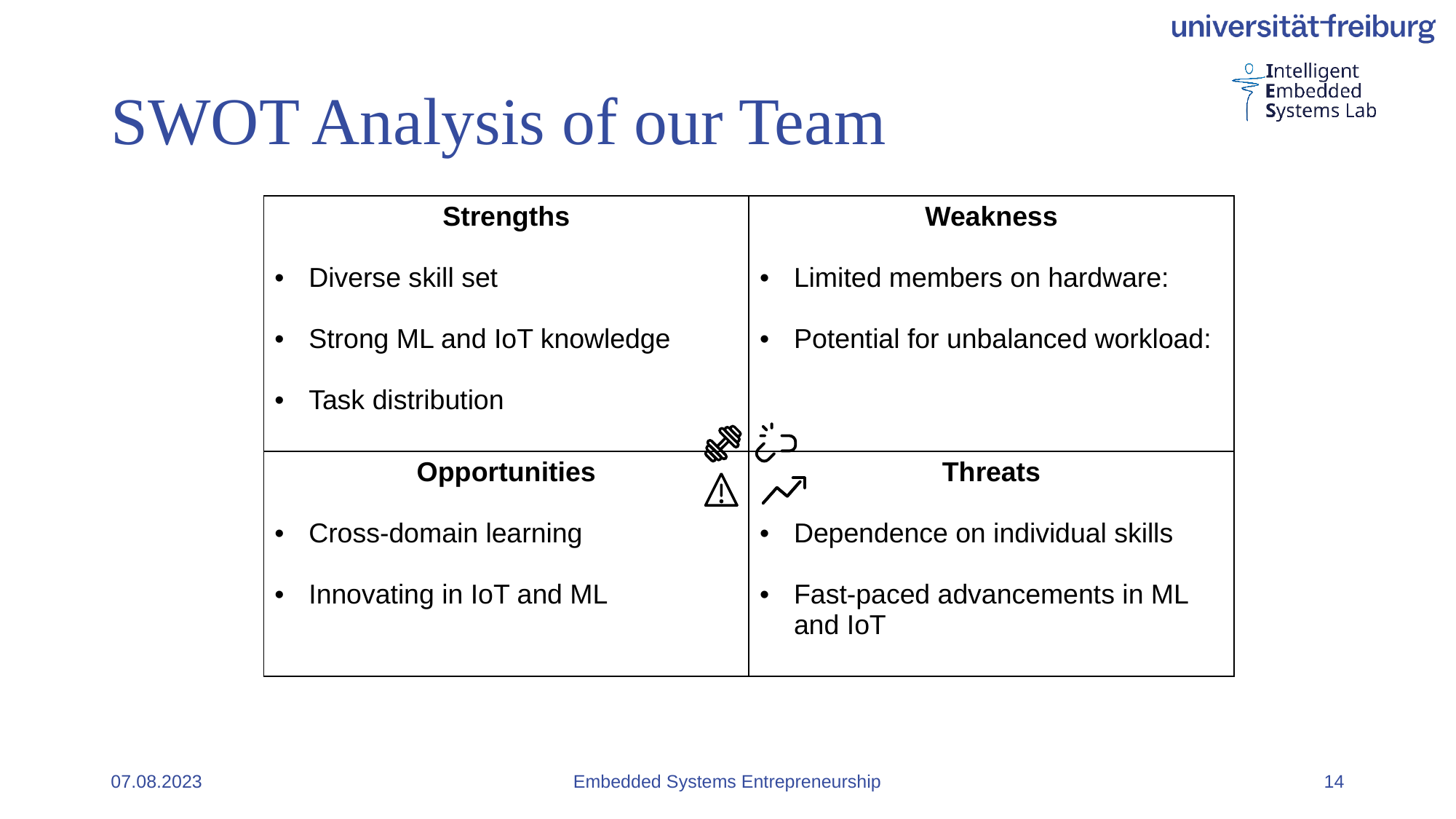

# SWOT Analysis of our Team
| Strengths Diverse skill set Strong ML and IoT knowledge Task distribution | Weakness Limited members on hardware: Potential for unbalanced workload: |
| --- | --- |
| Opportunities Cross-domain learning Innovating in IoT and ML | Threats Dependence on individual skills Fast-paced advancements in ML and IoT |

07.08.2023
Embedded Systems Entrepreneurship
14